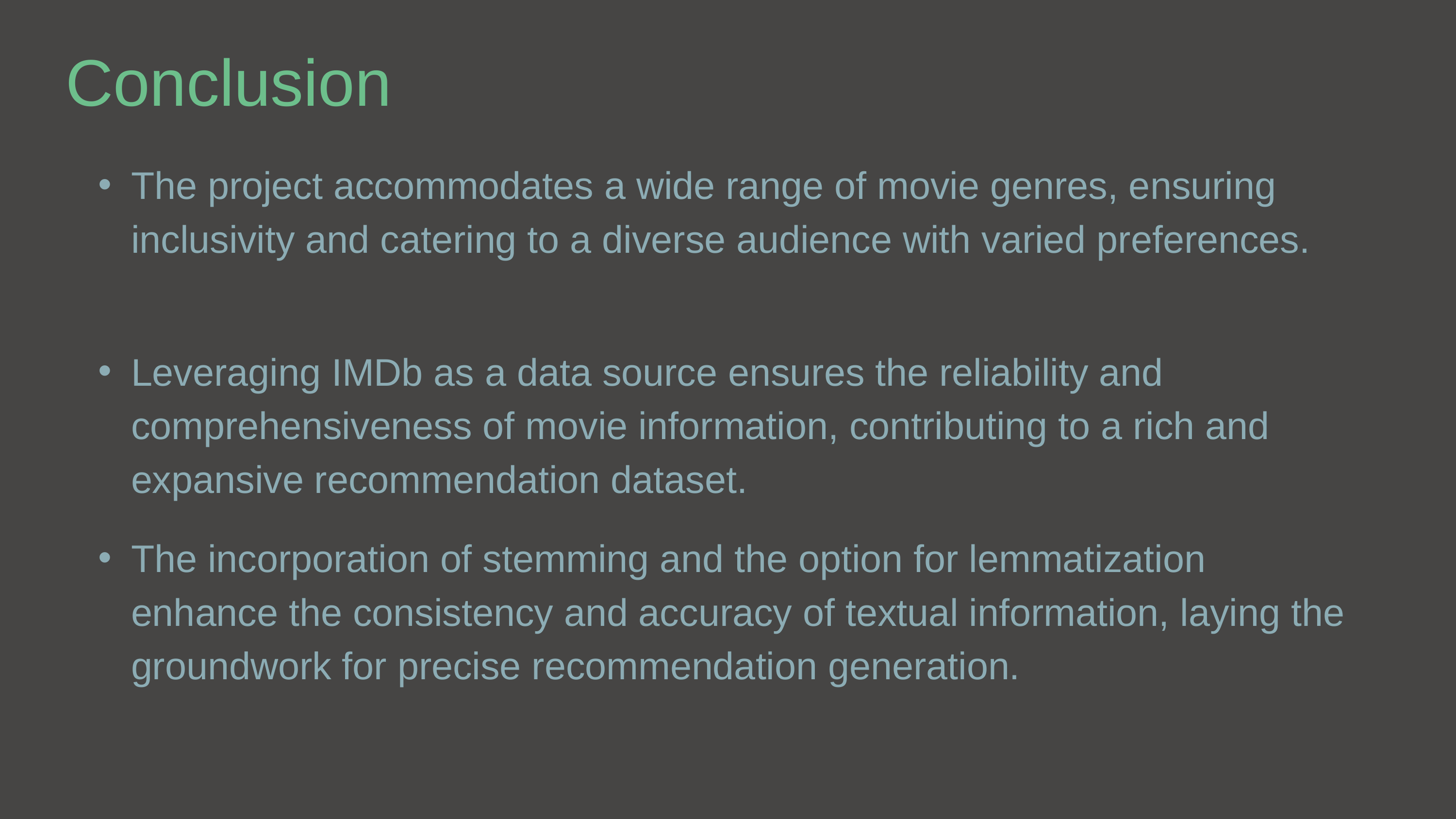

Conclusion
The project accommodates a wide range of movie genres, ensuring inclusivity and catering to a diverse audience with varied preferences.
Leveraging IMDb as a data source ensures the reliability and comprehensiveness of movie information, contributing to a rich and expansive recommendation dataset.
The incorporation of stemming and the option for lemmatization enhance the consistency and accuracy of textual information, laying the groundwork for precise recommendation generation.